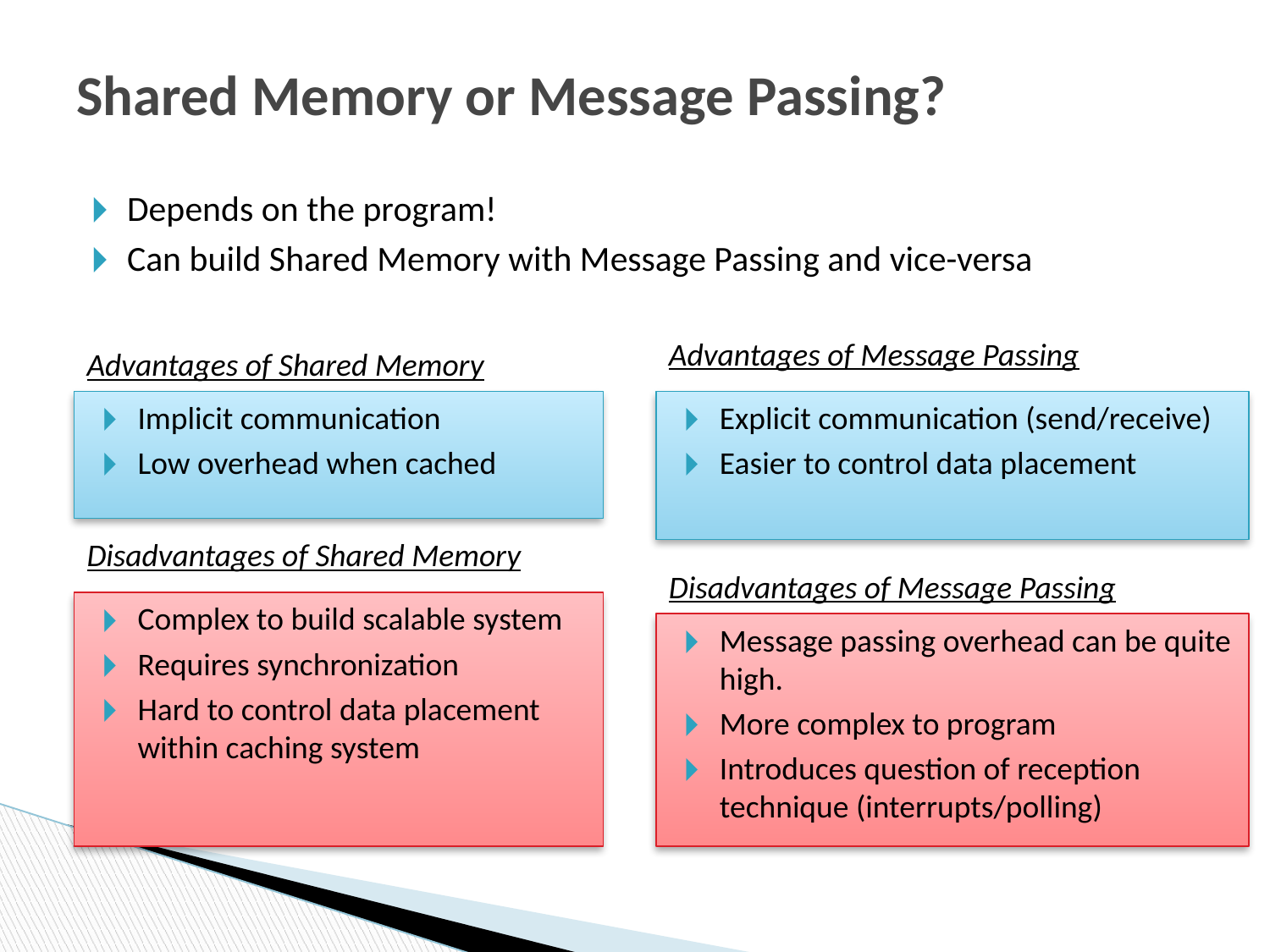

# Shared Memory or Message Passing?
Depends on the program!
Can build Shared Memory with Message Passing and vice-versa
Advantages of Message Passing
Advantages of Shared Memory
Implicit communication
Low overhead when cached
Explicit communication (send/receive)
Easier to control data placement
Disadvantages of Shared Memory
Disadvantages of Message Passing
Complex to build scalable system
Requires synchronization
Hard to control data placement within caching system
Message passing overhead can be quite high.
More complex to program
Introduces question of reception technique (interrupts/polling)